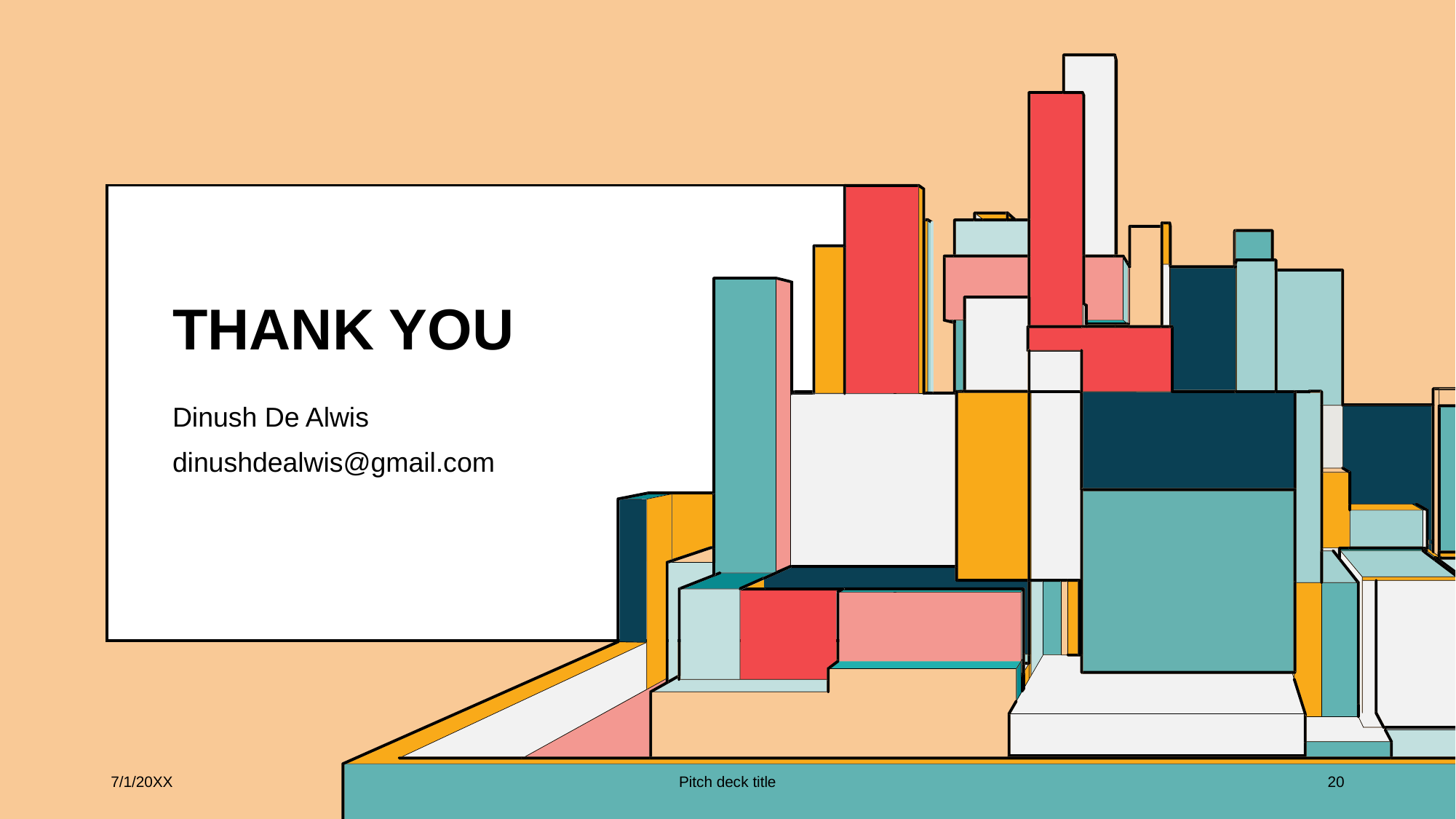

# THANK YOU
Dinush De Alwis
dinushdealwis@gmail.com
7/1/20XX
Pitch deck title
20